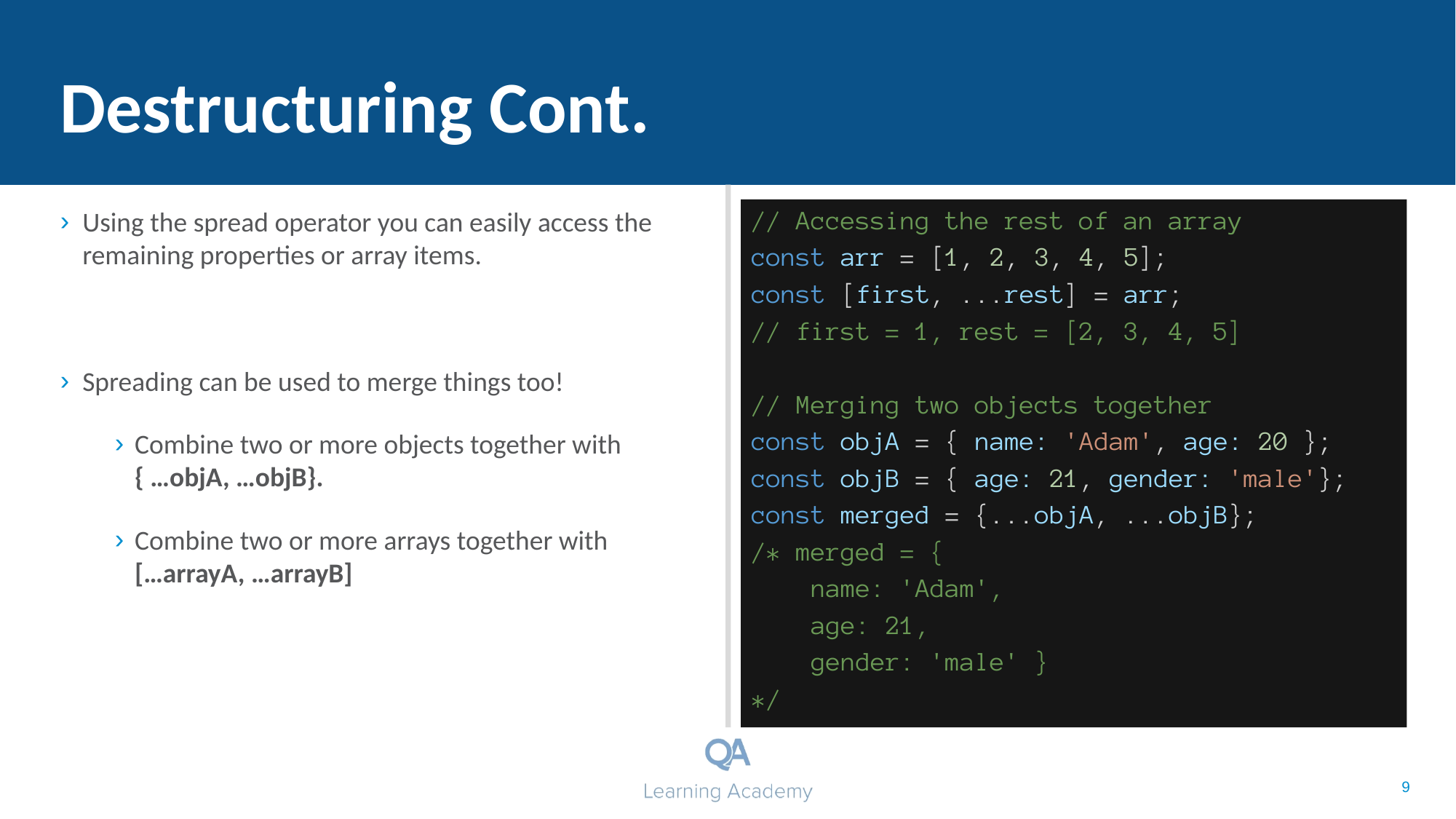

# Destructuring Cont.
Using the spread operator you can easily access the remaining properties or array items.

Spreading can be used to merge things too!
Combine two or more objects together with
{ …objA, …objB}.
Combine two or more arrays together with
[…arrayA, …arrayB]
// Accessing the rest of an array
const arr = [1, 2, 3, 4, 5];
const [first, ...rest] = arr;
// first = 1, rest = [2, 3, 4, 5]

// Merging two objects together
const objA = { name: 'Adam', age: 20 };
const objB = { age: 21, gender: 'male'};
const merged = {...objA, ...objB};
/* merged = {
    name: 'Adam',
    age: 21,
    gender: 'male' }
*/